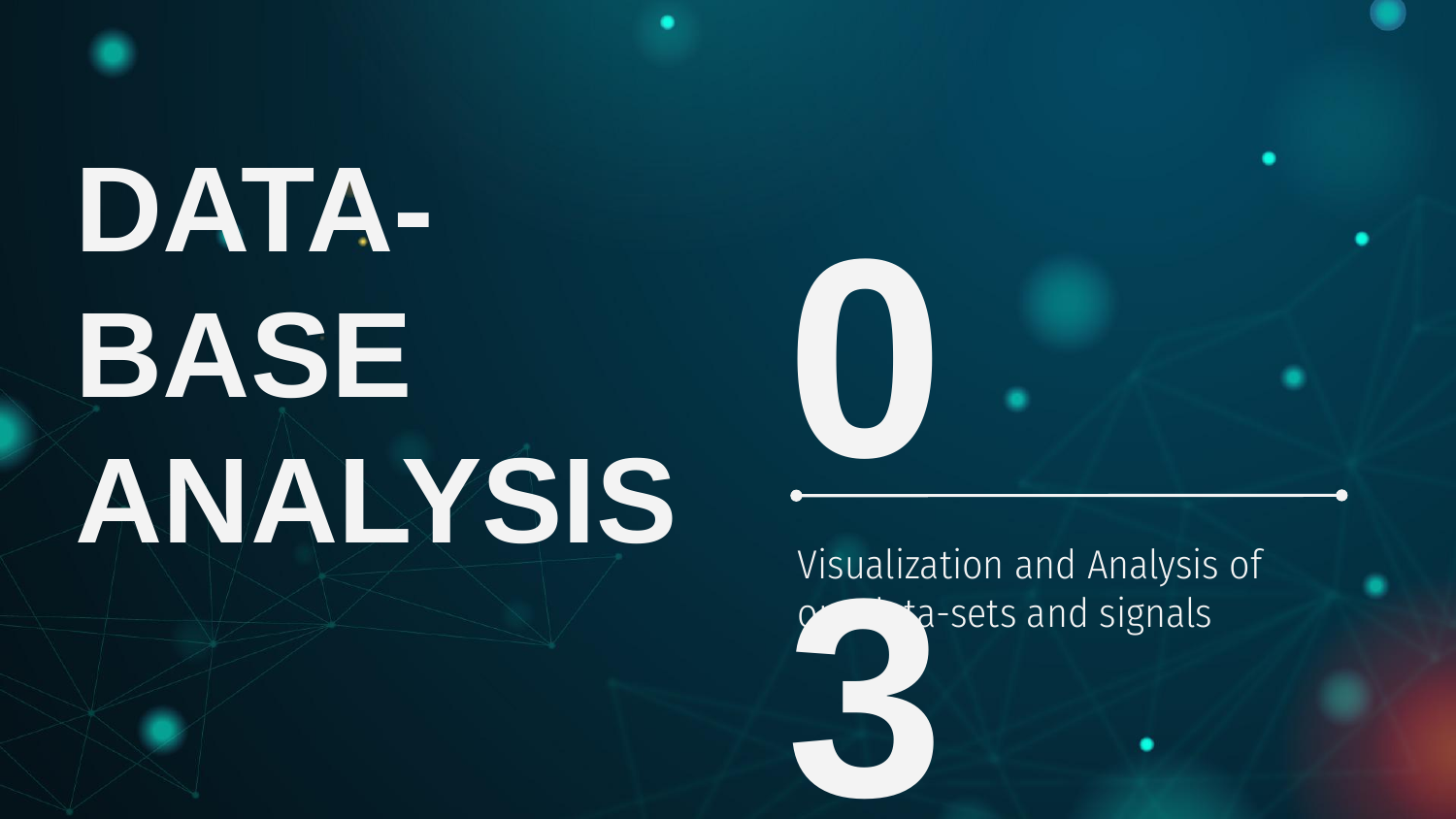

# DATA-BASE ANALYSIS
03
Visualization and Analysis of our data-sets and signals